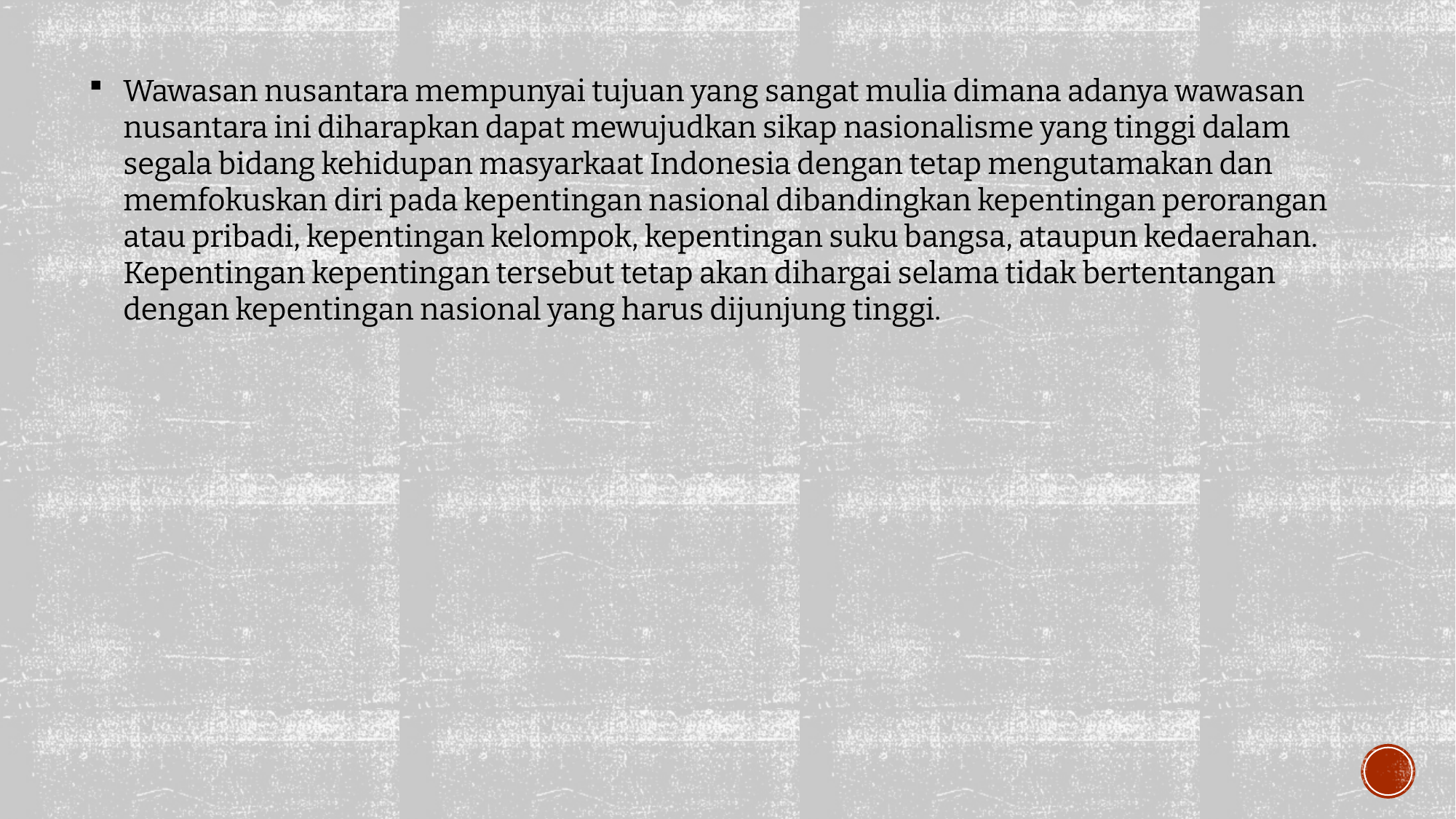

Wawasan nusantara mempunyai tujuan yang sangat mulia dimana adanya wawasan nusantara ini diharapkan dapat mewujudkan sikap nasionalisme yang tinggi dalam segala bidang kehidupan masyarkaat Indonesia dengan tetap mengutamakan dan memfokuskan diri pada kepentingan nasional dibandingkan kepentingan perorangan atau pribadi, kepentingan kelompok, kepentingan suku bangsa, ataupun kedaerahan. Kepentingan kepentingan tersebut tetap akan dihargai selama tidak bertentangan dengan kepentingan nasional yang harus dijunjung tinggi.